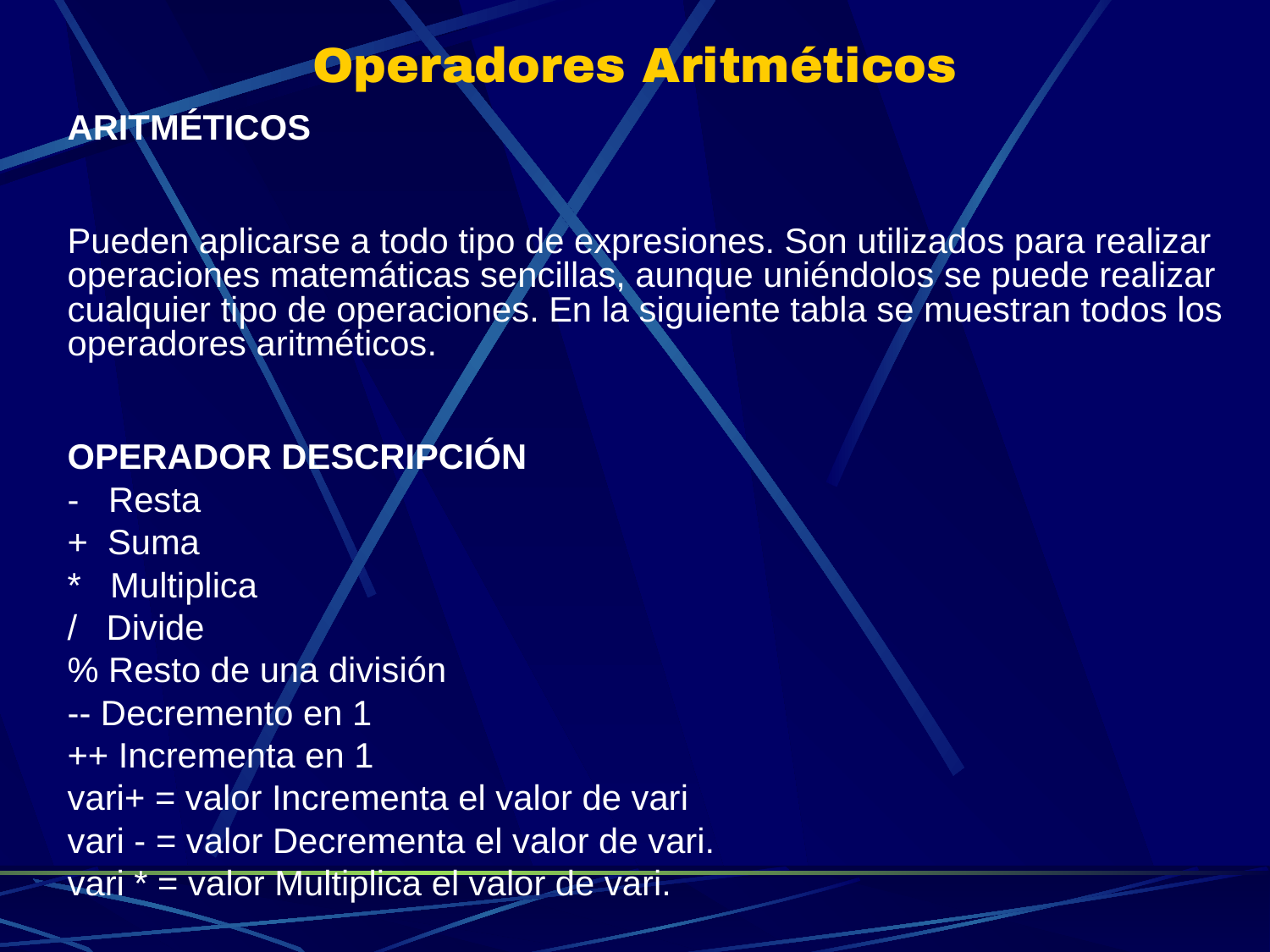

# Operadores Aritméticos
ARITMÉTICOS

Pueden aplicarse a todo tipo de expresiones. Son utilizados para realizar operaciones matemáticas sencillas, aunque uniéndolos se puede realizar cualquier tipo de operaciones. En la siguiente tabla se muestran todos los operadores aritméticos.

OPERADOR DESCRIPCIÓN
-   Resta
+  Suma
*   Multiplica
/   Divide
% Resto de una división
-- Decremento en 1
++ Incrementa en 1
vari+ = valor Incrementa el valor de vari
vari - = valor Decrementa el valor de vari.
vari * = valor Multiplica el valor de vari.